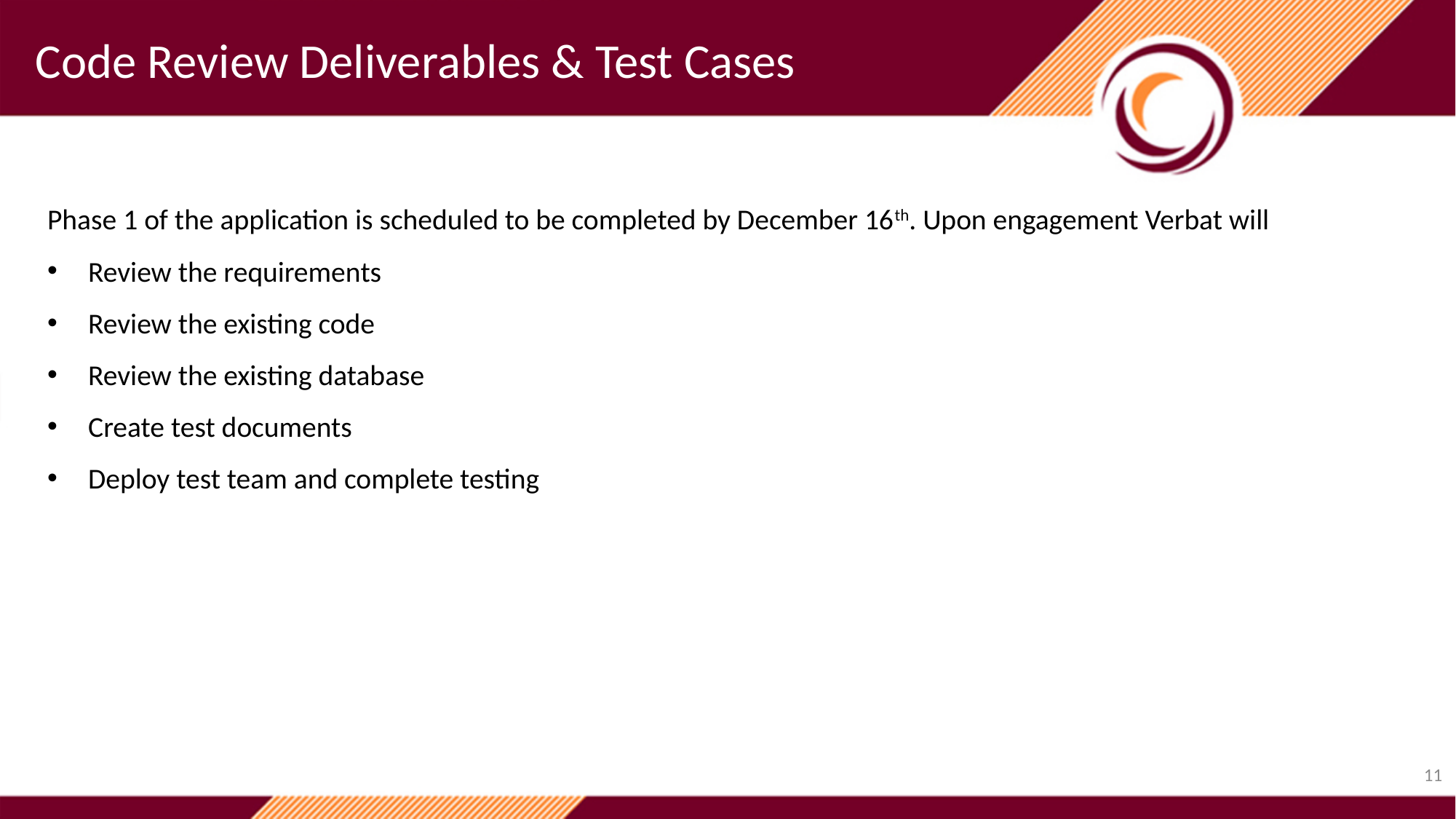

Code Review Deliverables & Test Cases
Phase 1 of the application is scheduled to be completed by December 16th. Upon engagement Verbat will
Review the requirements
Review the existing code
Review the existing database
Create test documents
Deploy test team and complete testing

11